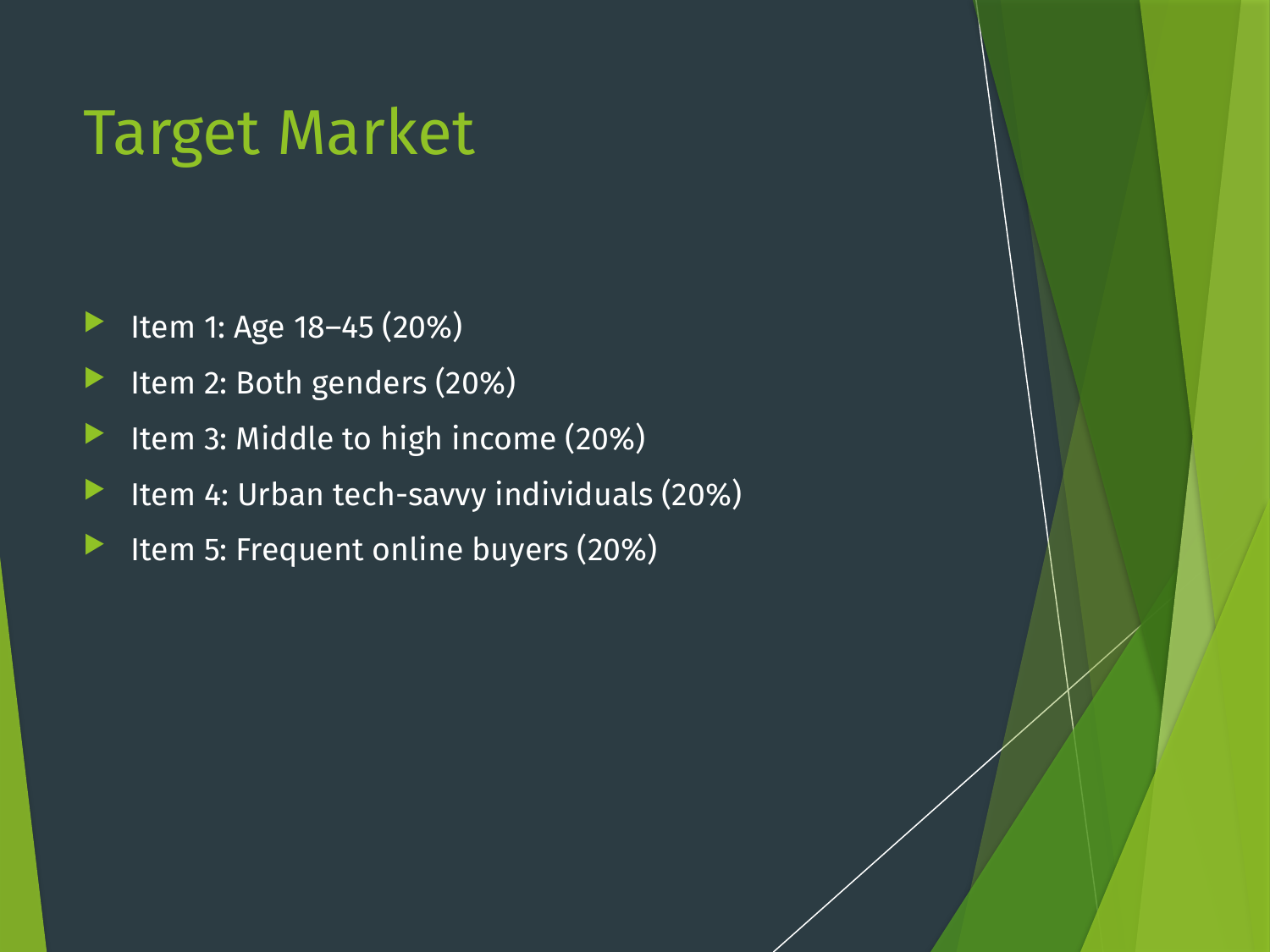

# Target Market
Item 1: Age 18–45 (20%)
Item 2: Both genders (20%)
Item 3: Middle to high income (20%)
Item 4: Urban tech-savvy individuals (20%)
Item 5: Frequent online buyers (20%)